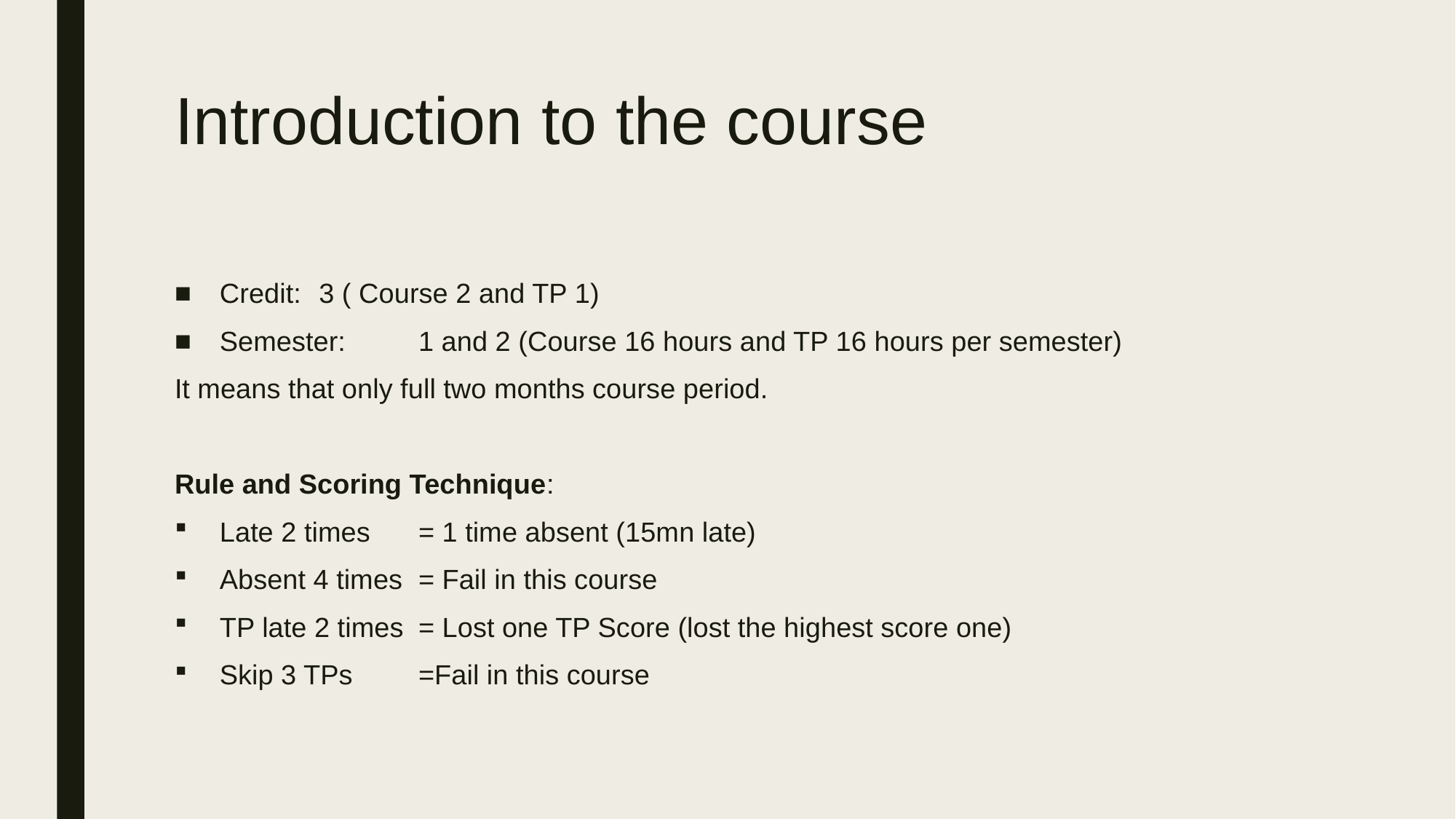

# Introduction to the course
Credit: 	3 ( Course 2 and TP 1)
Semester:	1 and 2 (Course 16 hours and TP 16 hours per semester)
It means that only full two months course period.

Rule and Scoring Technique:
Late 2 times		= 1 time absent (15mn late)
Absent 4 times	= Fail in this course
TP late 2 times	= Lost one TP Score (lost the highest score one)
Skip 3 TPs 		=Fail in this course